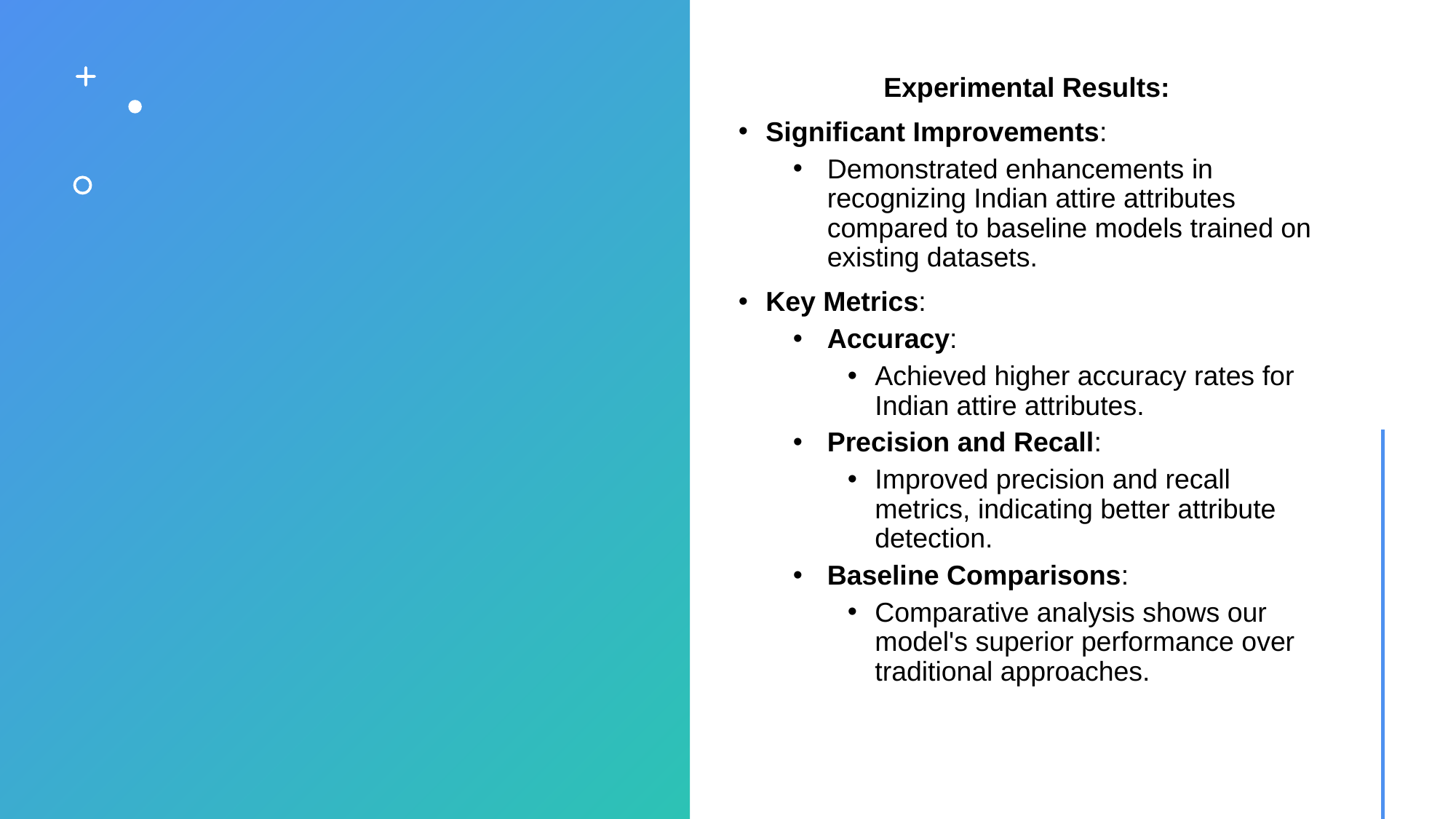

Experimental Results:
Significant Improvements:
Demonstrated enhancements in recognizing Indian attire attributes compared to baseline models trained on existing datasets.
Key Metrics:
Accuracy:
Achieved higher accuracy rates for Indian attire attributes.
Precision and Recall:
Improved precision and recall metrics, indicating better attribute detection.
Baseline Comparisons:
Comparative analysis shows our model's superior performance over traditional approaches.